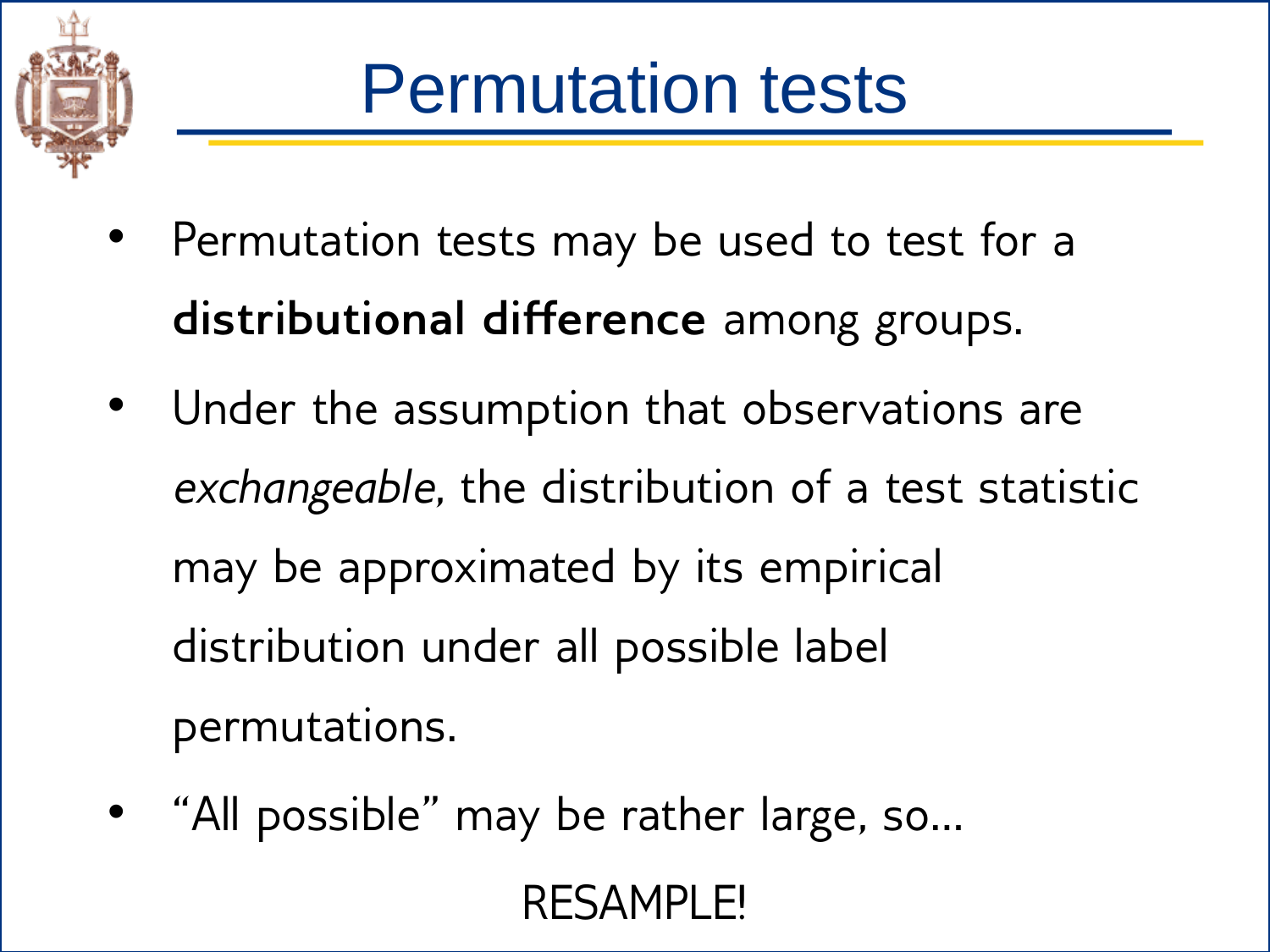

# Permutation tests
Permutation tests may be used to test for a distributional difference among groups.
Under the assumption that observations are exchangeable, the distribution of a test statistic may be approximated by its empirical distribution under all possible label permutations.
“All possible” may be rather large, so…
RESAMPLE!